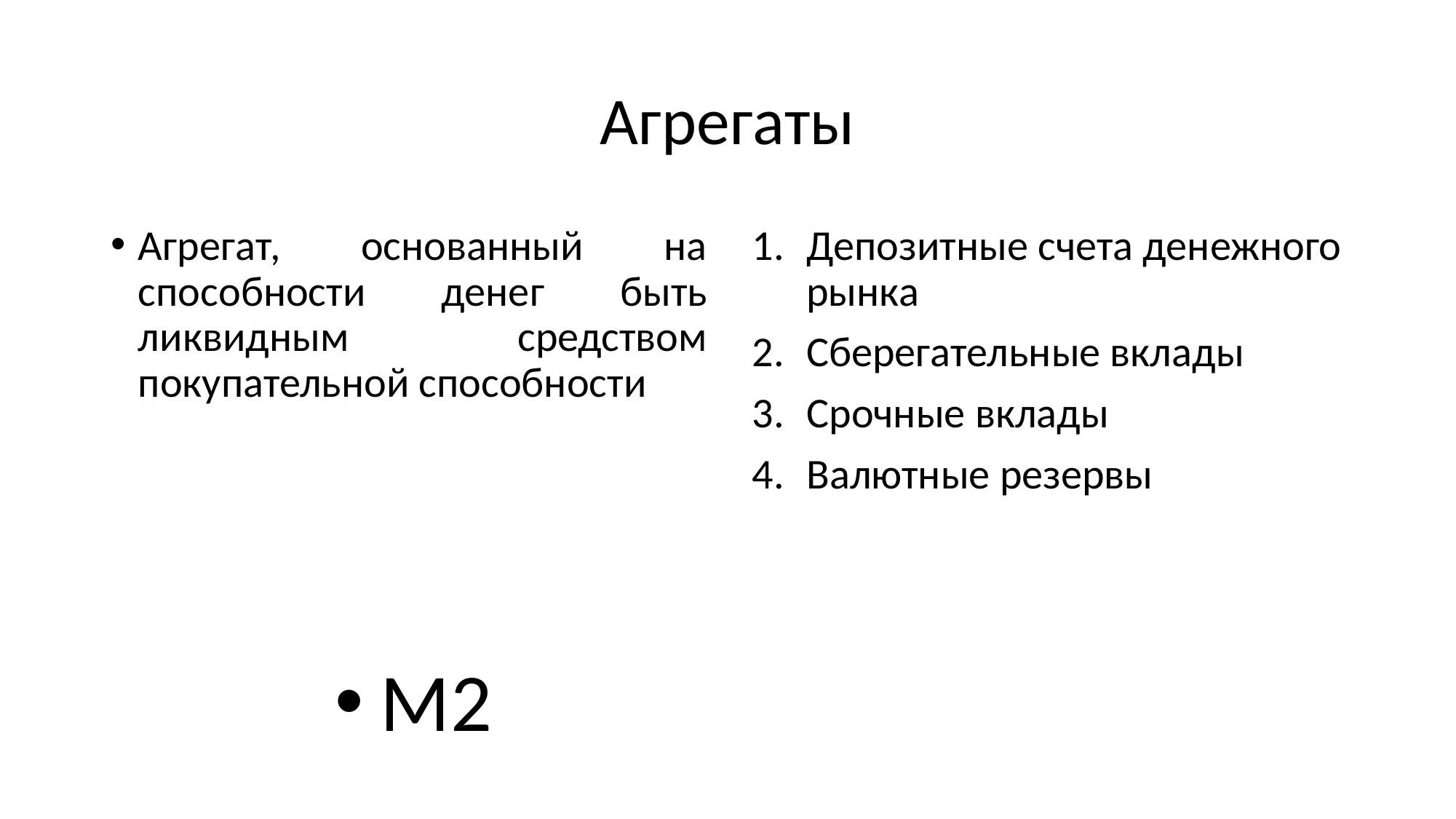

# Агрегаты
Агрегат, основанный на способности денег быть ликвидным средством покупательной способности
Депозитные счета денежного рынка
Сберегательные вклады
Срочные вклады
Валютные резервы
М2